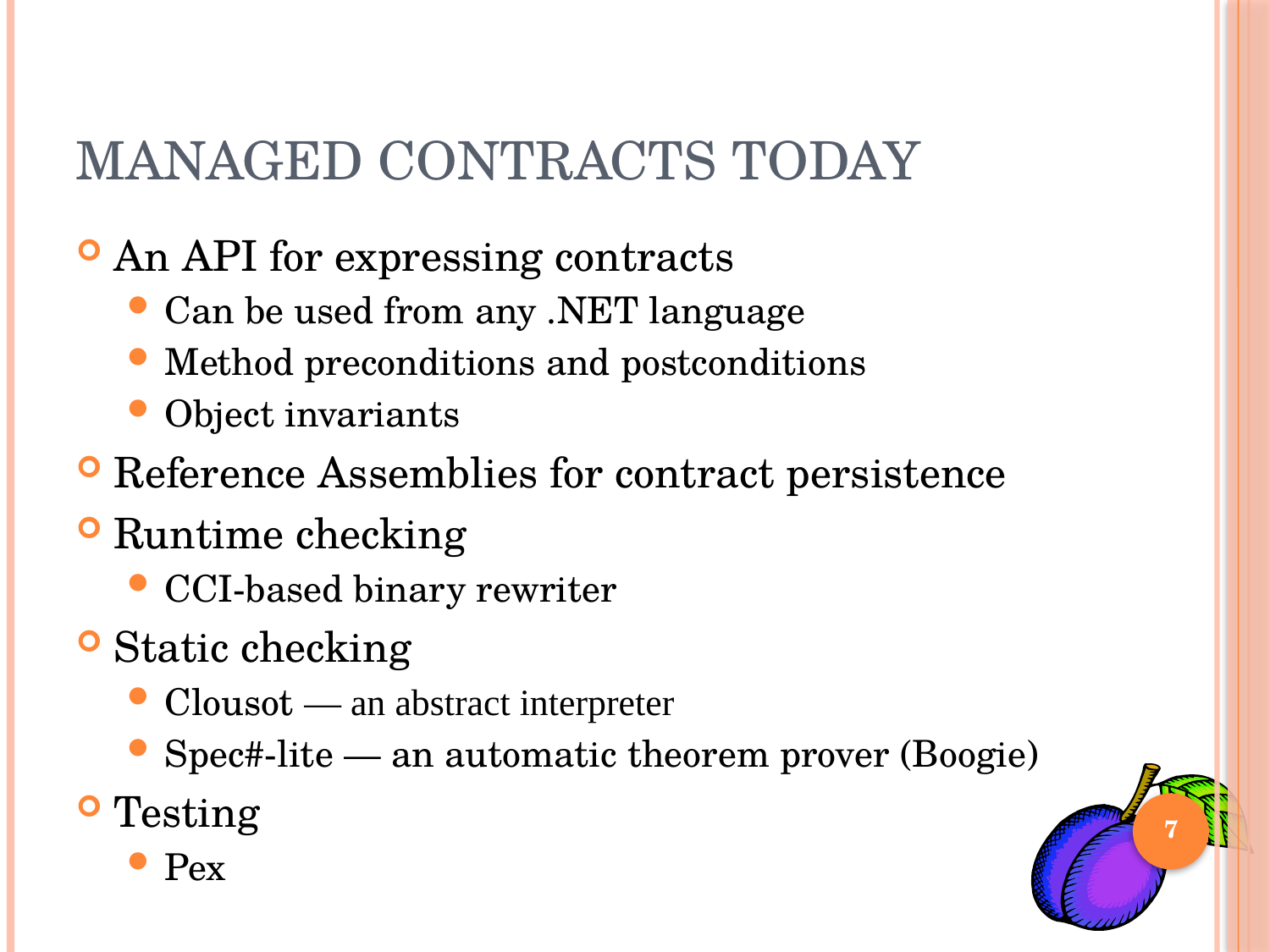

# Managed Contracts Today
An API for expressing contracts
Can be used from any .NET language
Method preconditions and postconditions
Object invariants
Reference Assemblies for contract persistence
Runtime checking
CCI-based binary rewriter
Static checking
Clousot — an abstract interpreter
Spec#-lite — an automatic theorem prover (Boogie)
Testing
Pex
7